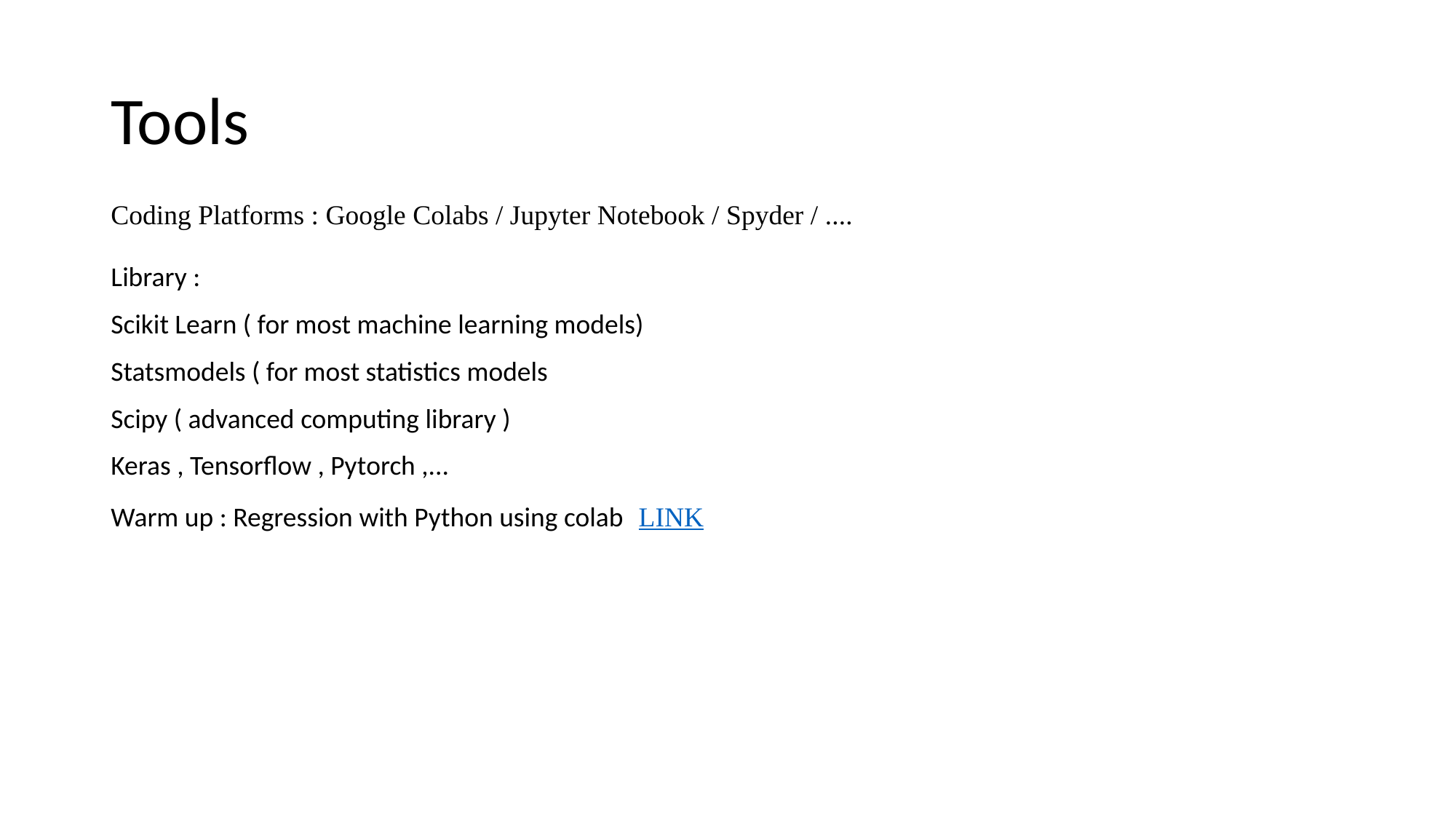

# Tools
Coding Platforms : Google Colabs / Jupyter Notebook / Spyder / ....
Library :
Scikit Learn ( for most machine learning models)
Statsmodels ( for most statistics models
Scipy ( advanced computing library )
Keras , Tensorflow , Pytorch ,...
Warm up : Regression with Python using colab
LINK